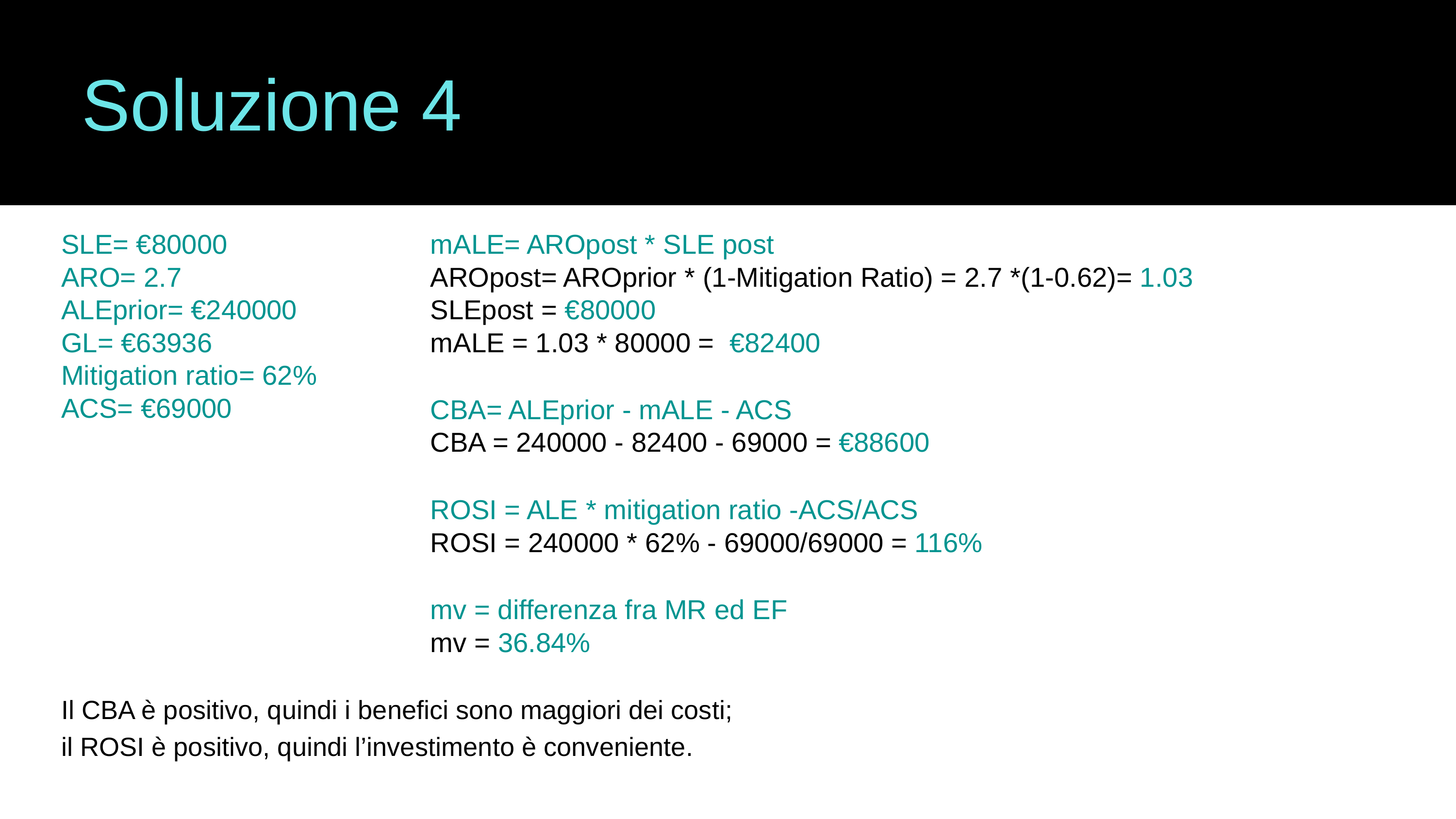

Soluzione 4
SLE= €80000
ARO= 2.7
ALEprior= €240000
GL= €6393﻿6
Mitigation ratio= 62%
ACS= €69000
mALE= AROpost * SLE post
AROpost= AROprior * (1-Mitigation Ratio) = 2.7 *(1-0.62)= 1.03
SLEpost = €80000
mALE = 1.03 * 80000 =  €82400
CBA= ALEprior - mALE - ACS
CBA = 240000 - 82400 - 69000 = €88600
ROSI = ALE * mitigation ratio -ACS/ACS
ROSI = 240000 * 62% - 69000/69000 = 116%
mv = differenza fra MR ed EF
mv = 36.84%
Il CBA è positivo, quindi i benefici sono maggiori dei costi;
il ROSI è positivo, quindi l’investimento è conveniente.